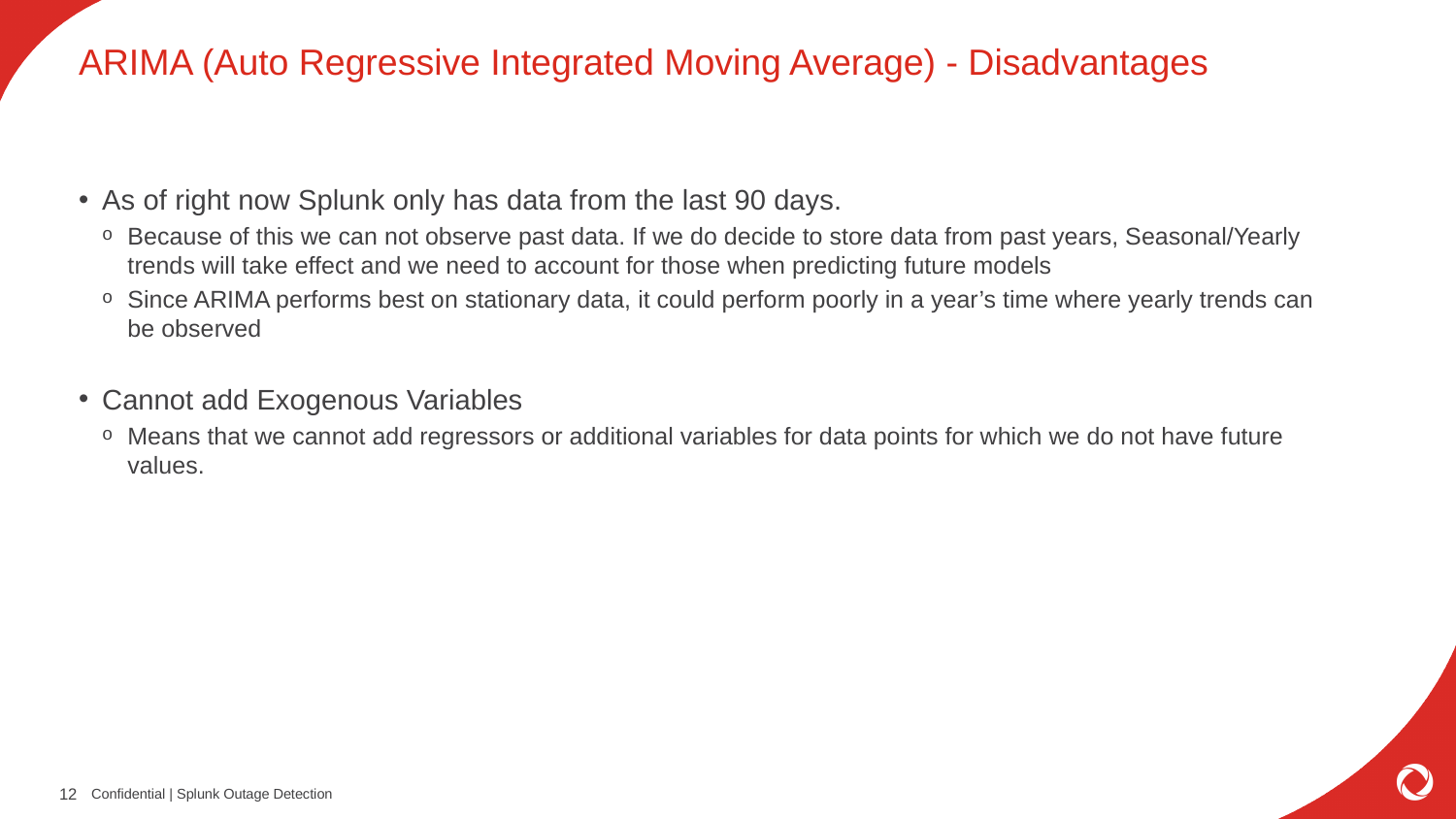

# ARIMA (Auto Regressive Integrated Moving Average) - Disadvantages
As of right now Splunk only has data from the last 90 days.
Because of this we can not observe past data. If we do decide to store data from past years, Seasonal/Yearly trends will take effect and we need to account for those when predicting future models
Since ARIMA performs best on stationary data, it could perform poorly in a year’s time where yearly trends can be observed

Cannot add Exogenous Variables
Means that we cannot add regressors or additional variables for data points for which we do not have future values.

Confidential | Splunk Outage Detection